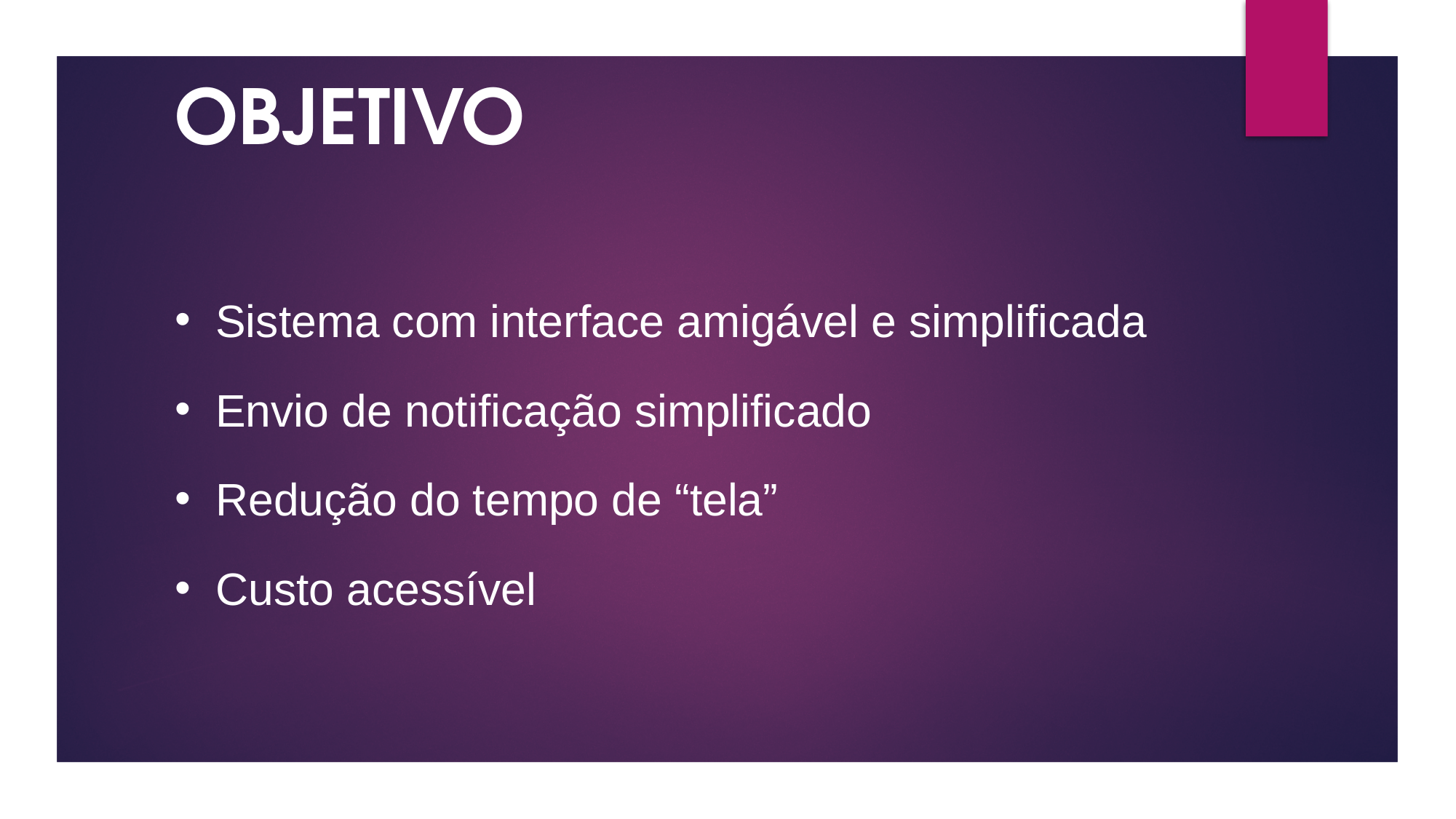

OBJETIVO

Sistema com interface amigável e simplificada
Envio de notificação simplificado
Redução do tempo de “tela”
Custo acessível